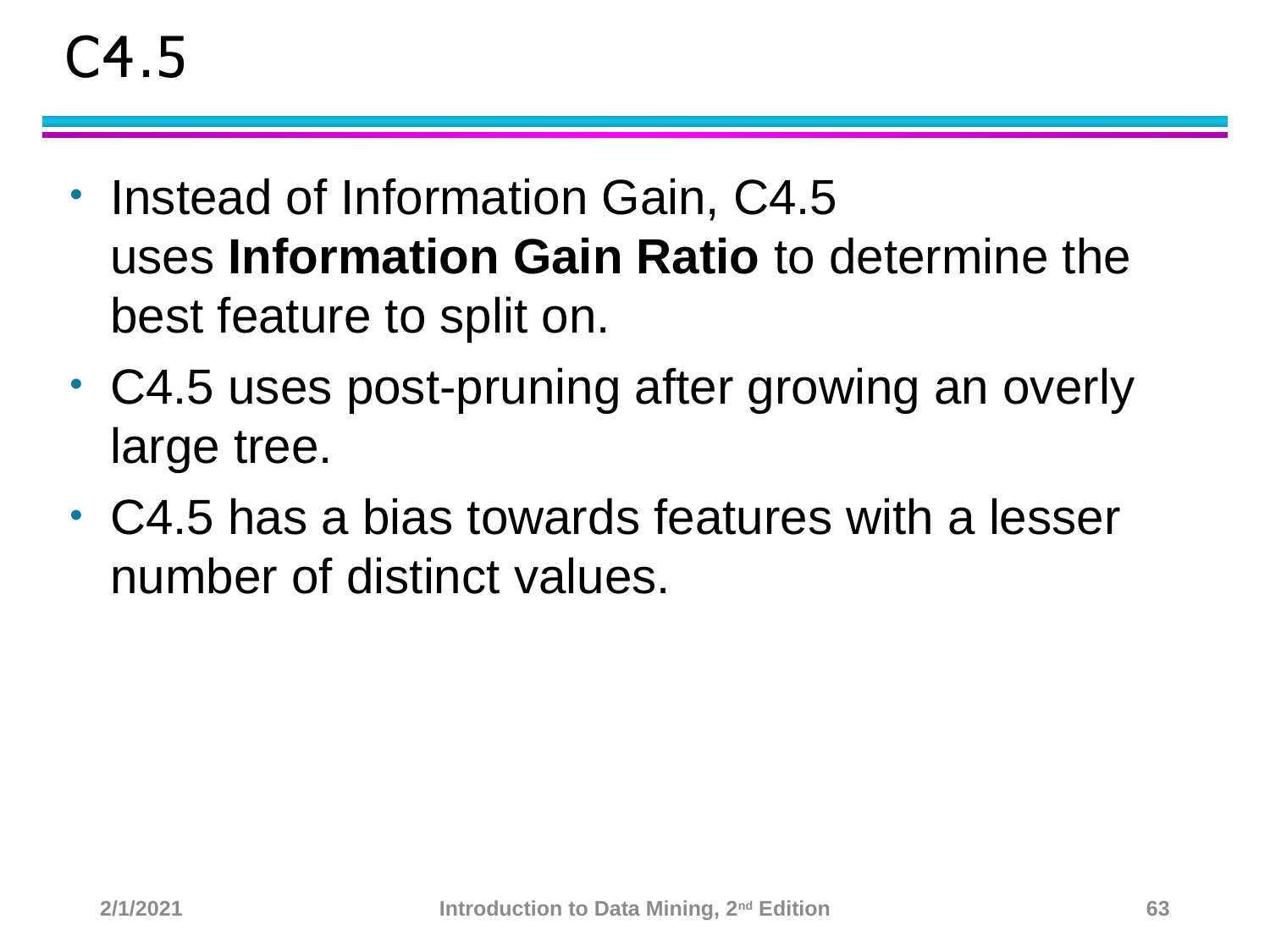

# C4.5
Instead of Information Gain, C4.5 uses Information Gain Ratio to determine the best feature to split on.
C4.5 uses post-pruning after growing an overly large tree.
C4.5 has a bias towards features with a lesser number of distinct values.

2/1/2021
Introduction to Data Mining, 2nd Edition
63